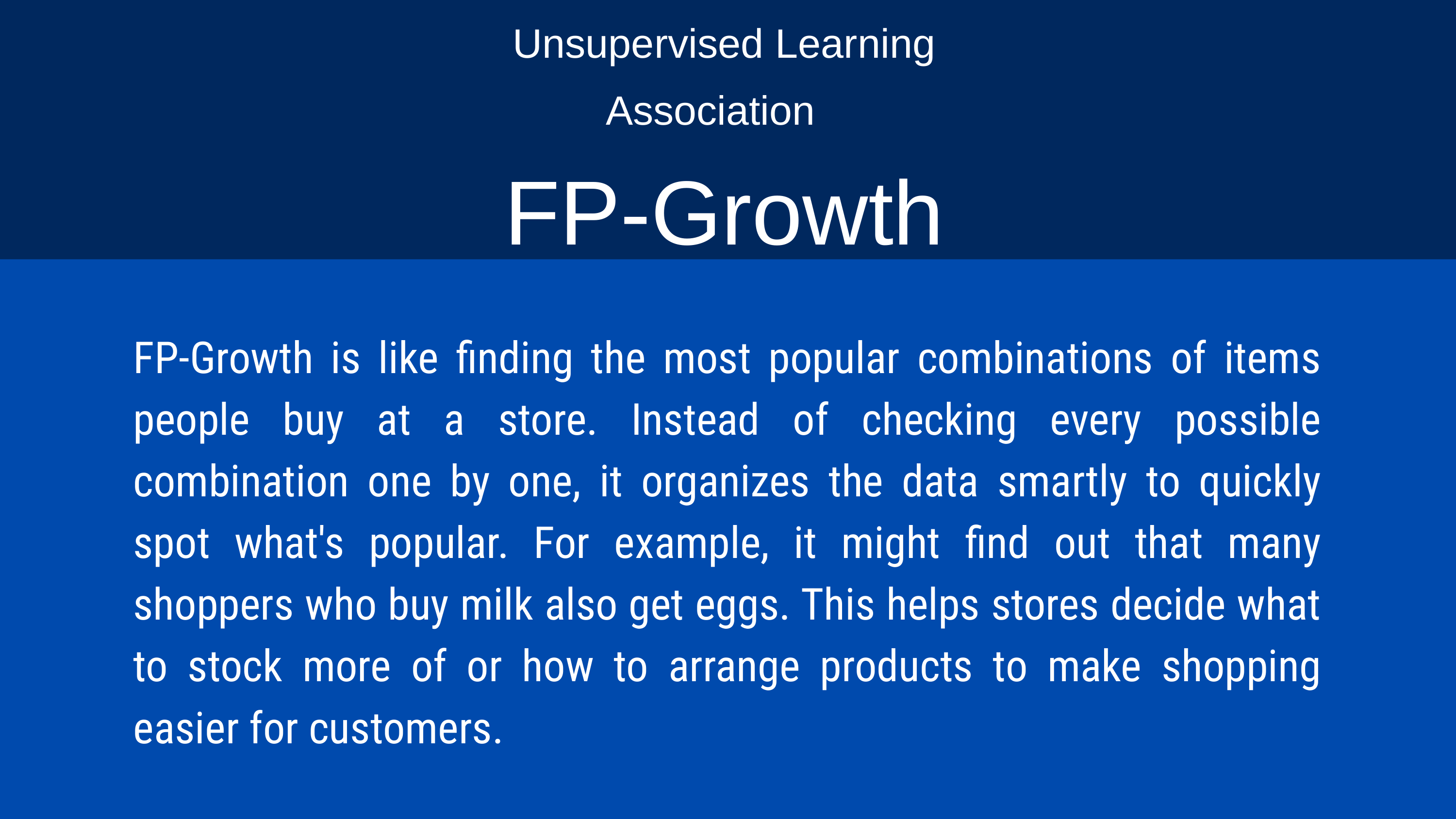

Unsupervised Learning
Association
FP-Growth
FP-Growth is like finding the most popular combinations of items people buy at a store. Instead of checking every possible combination one by one, it organizes the data smartly to quickly spot what's popular. For example, it might find out that many shoppers who buy milk also get eggs. This helps stores decide what to stock more of or how to arrange products to make shopping easier for customers.